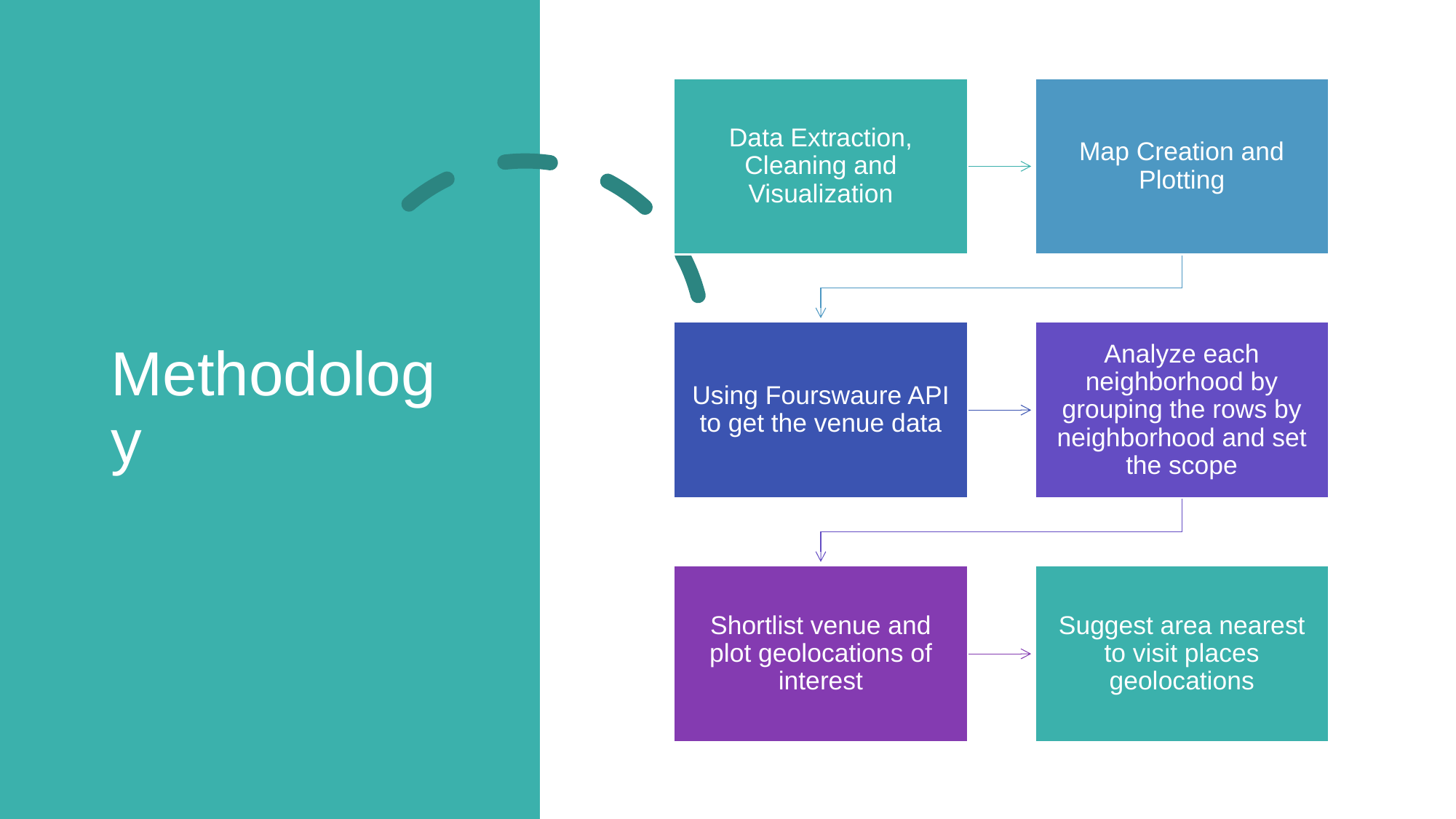

# Methodology

Data Extraction, Cleaning and Visualization

Map Creation and Plotting

Using Fourswaure API to get the venue data

Analyze each neighborhood by grouping the rows by neighborhood and set the scope

Shortlist venue and plot geolocations of interest
Suggest area nearest to visit places geolocations